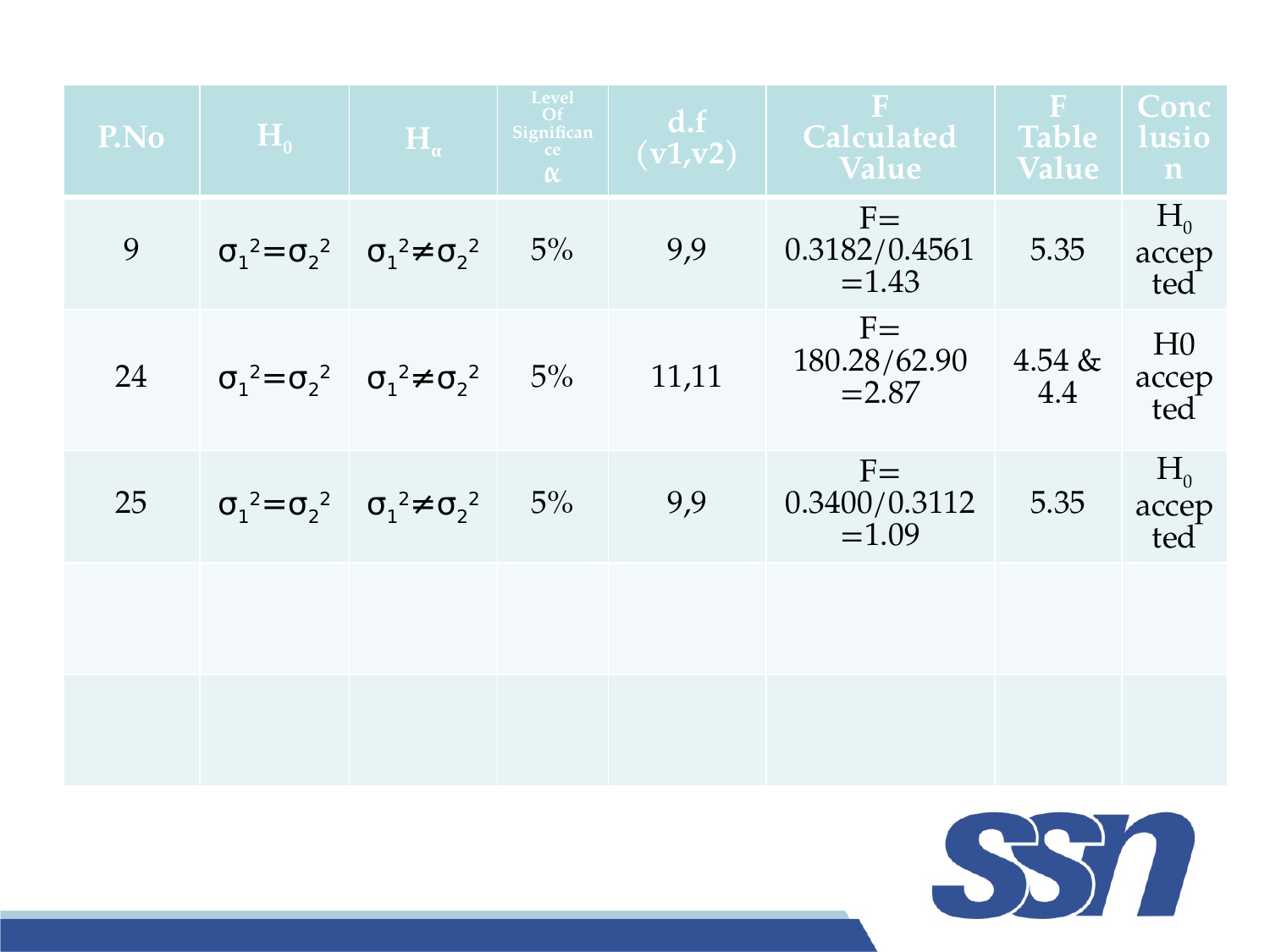

| P.No | H0 | Hα | Level Of Significance α | d.f (v1,v2) | F Calculated Value | F Table Value | Conclusion |
| --- | --- | --- | --- | --- | --- | --- | --- |
| 9 | σ12=σ22 | σ12≠σ22 | 5% | 9,9 | F= 0.3182/0.4561 =1.43 | 5.35 | H0 accepted |
| 24 | σ12=σ22 | σ12≠σ22 | 5% | 11,11 | F= 180.28/62.90 =2.87 | 4.54 & 4.4 | H0 accepted |
| 25 | σ12=σ22 | σ12≠σ22 | 5% | 9,9 | F= 0.3400/0.3112 =1.09 | 5.35 | H0 accepted |
|  |  |  |  |  |  |  |  |
|  |  |  |  |  |  |  |  |